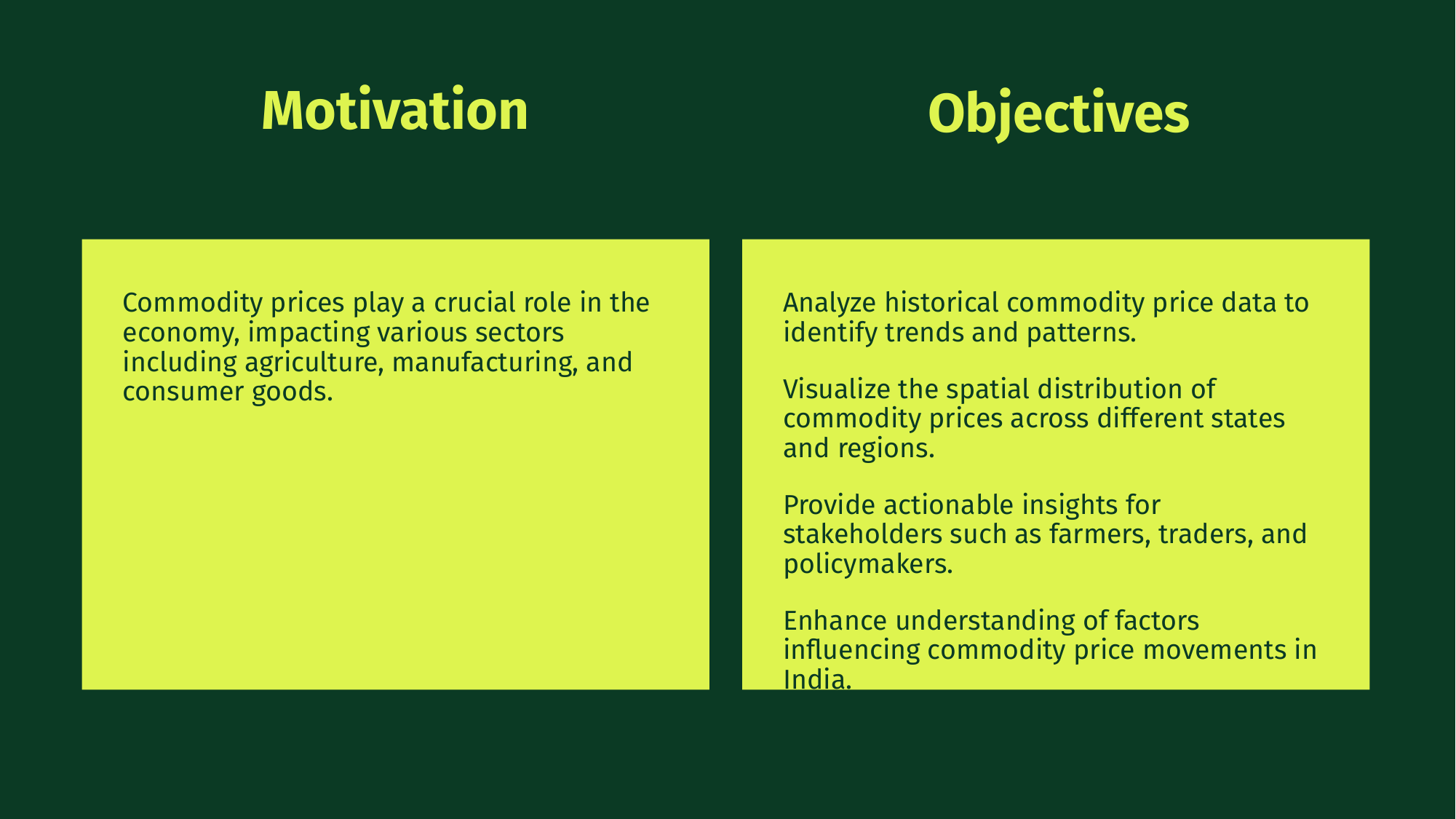

# Motivation
Objectives
Commodity prices play a crucial role in the economy, impacting various sectors including agriculture, manufacturing, and consumer goods.
Analyze historical commodity price data to identify trends and patterns.
Visualize the spatial distribution of commodity prices across different states and regions.
Provide actionable insights for stakeholders such as farmers, traders, and policymakers.
Enhance understanding of factors influencing commodity price movements in India.